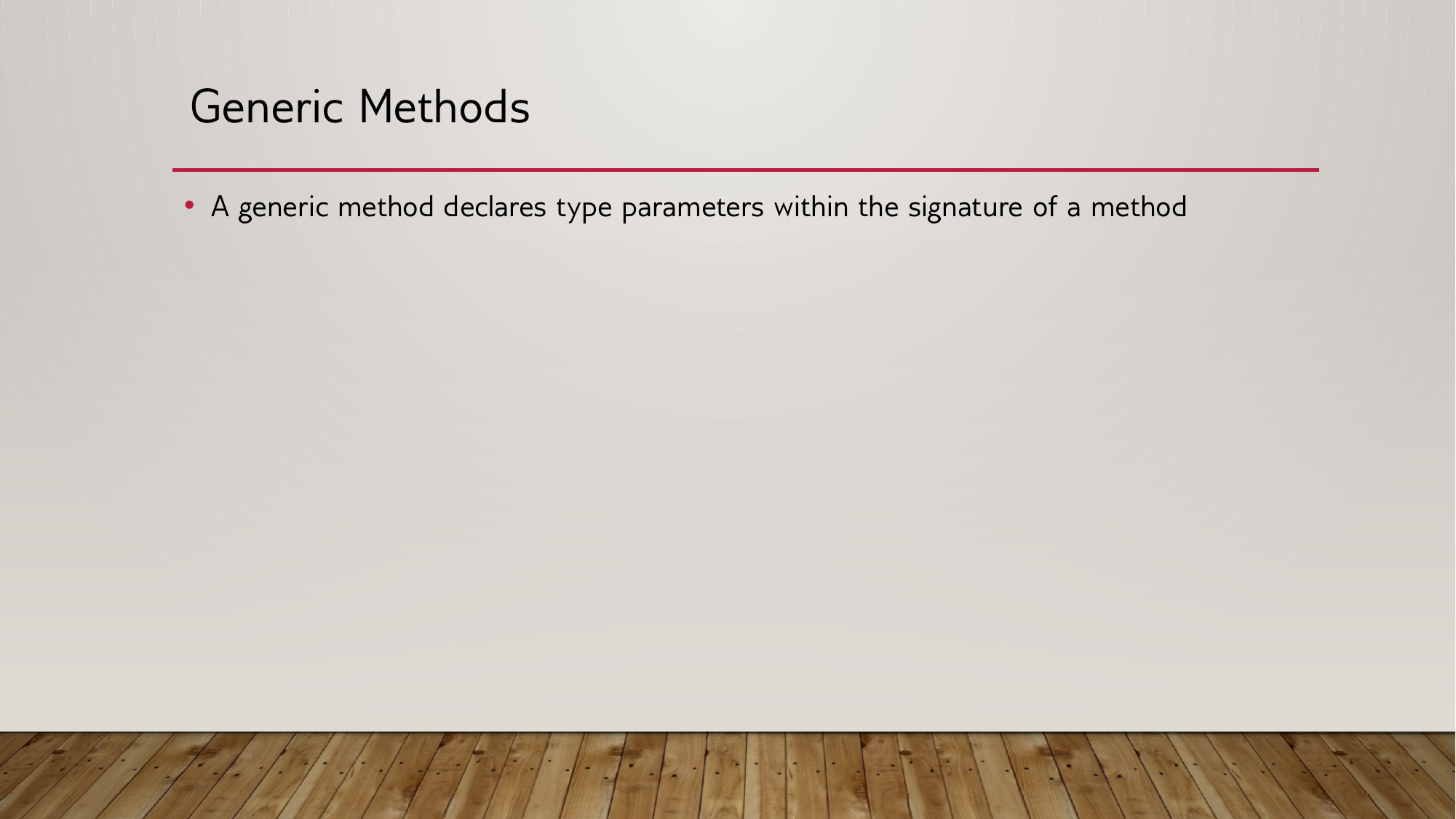

# Generic Methods
A generic method declares type parameters within the signature of a method